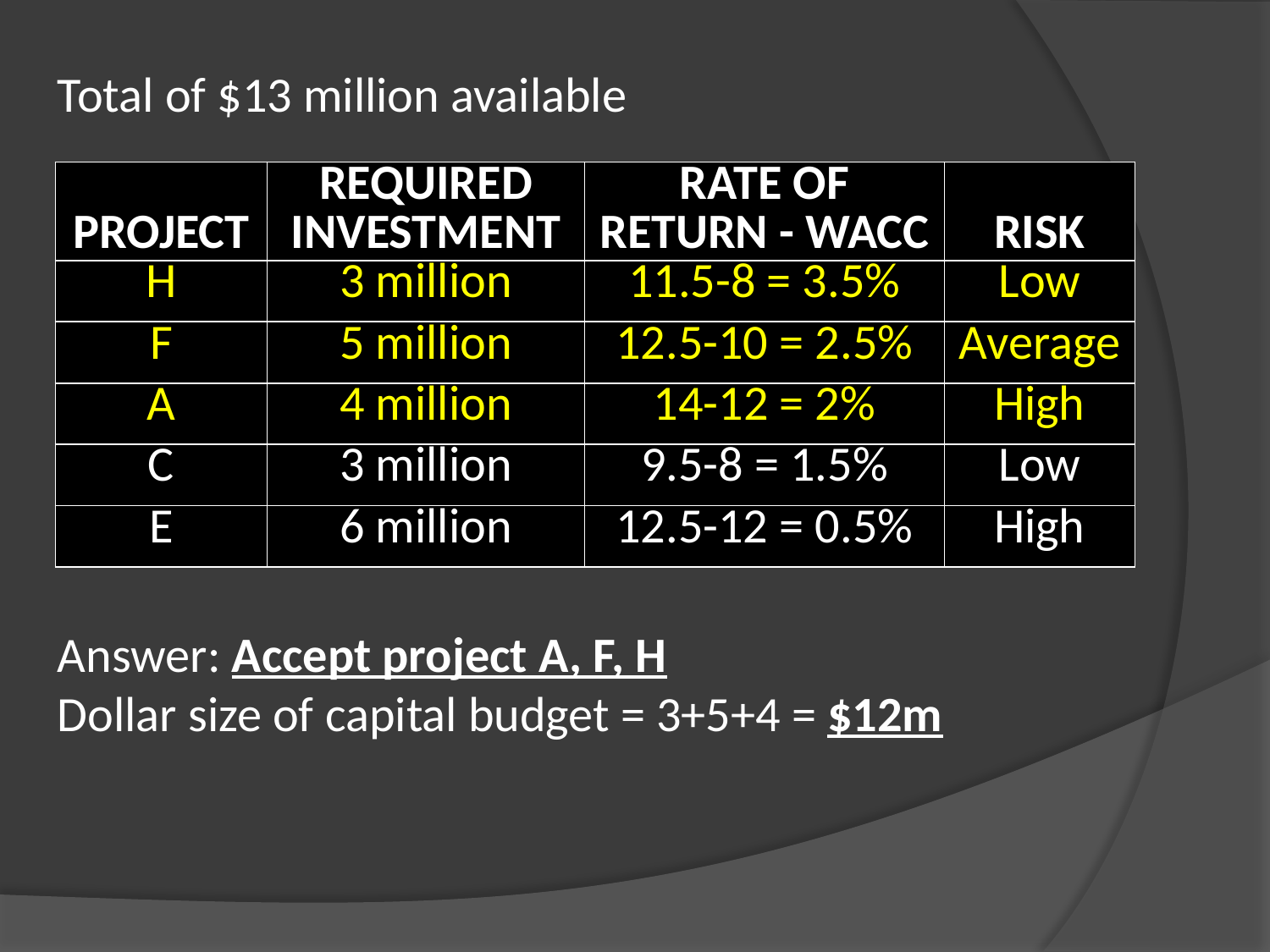

Total of $13 million available
| PROJECT | REQUIRED INVESTMENT | RATE OF RETURN - WACC | RISK |
| --- | --- | --- | --- |
| H | 3 million | 11.5-8 = 3.5% | Low |
| F | 5 million | 12.5-10 = 2.5% | Average |
| A | 4 million | 14-12 = 2% | High |
| C | 3 million | 9.5-8 = 1.5% | Low |
| E | 6 million | 12.5-12 = 0.5% | High |
Answer: Accept project A, F, H
Dollar size of capital budget = 3+5+4 = $12m